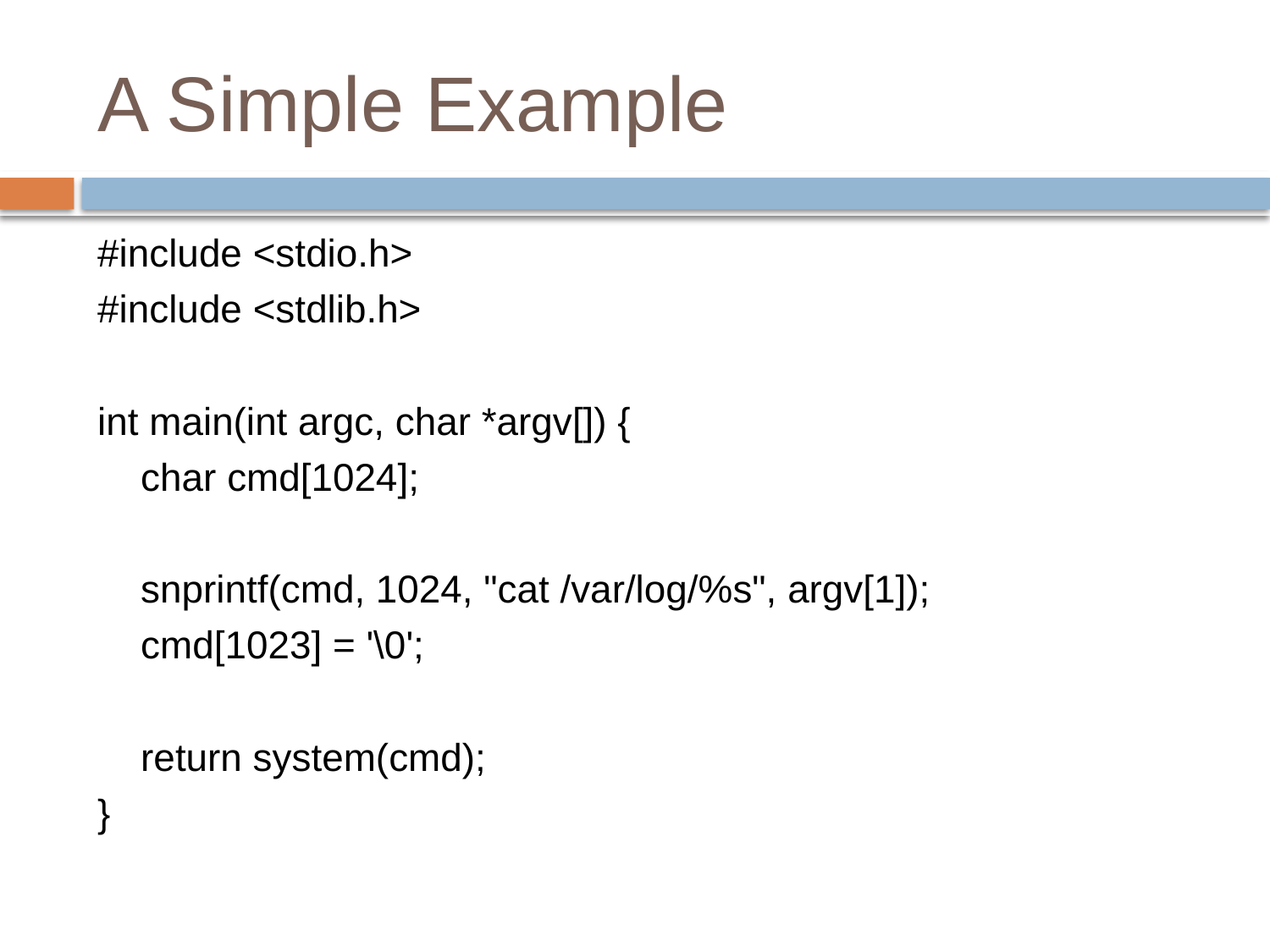

# A Simple Example
#include <stdio.h>
#include <stdlib.h>

int main(int argc, char *argv[]) {
    char cmd[1024];

    snprintf(cmd, 1024, "cat /var/log/%s", argv[1]);
    cmd[1023] = '\0';

    return system(cmd);
}